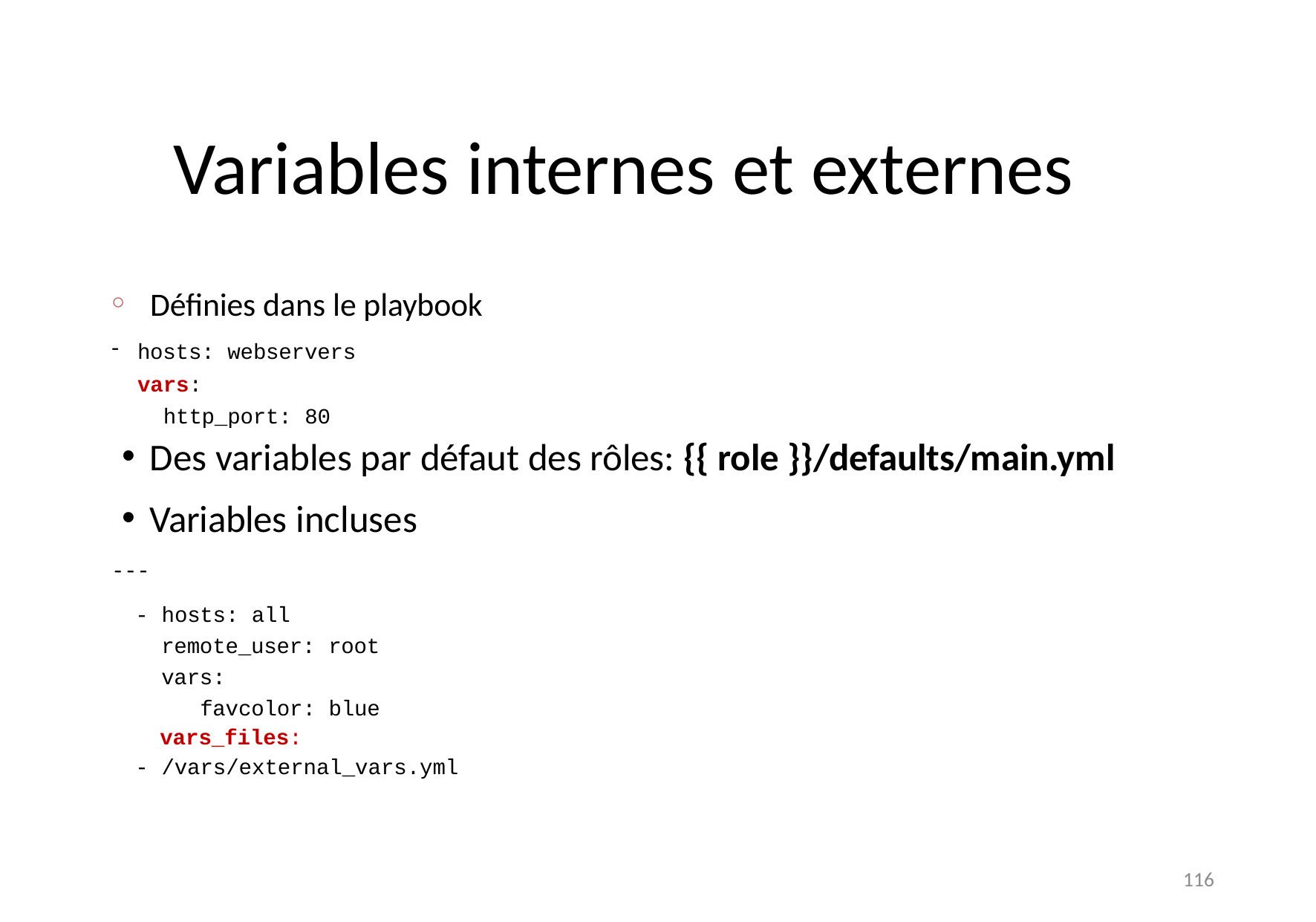

# Variables internes et externes
Définies dans le playbook
hosts: webservers
vars:
http_port: 80
Des variables par défaut des rôles: {{ role }}/defaults/main.yml
Variables incluses
---
- hosts: all
  remote_user: root
  vars:
     favcolor: blue
  vars_files:
- /vars/external_vars.yml
116